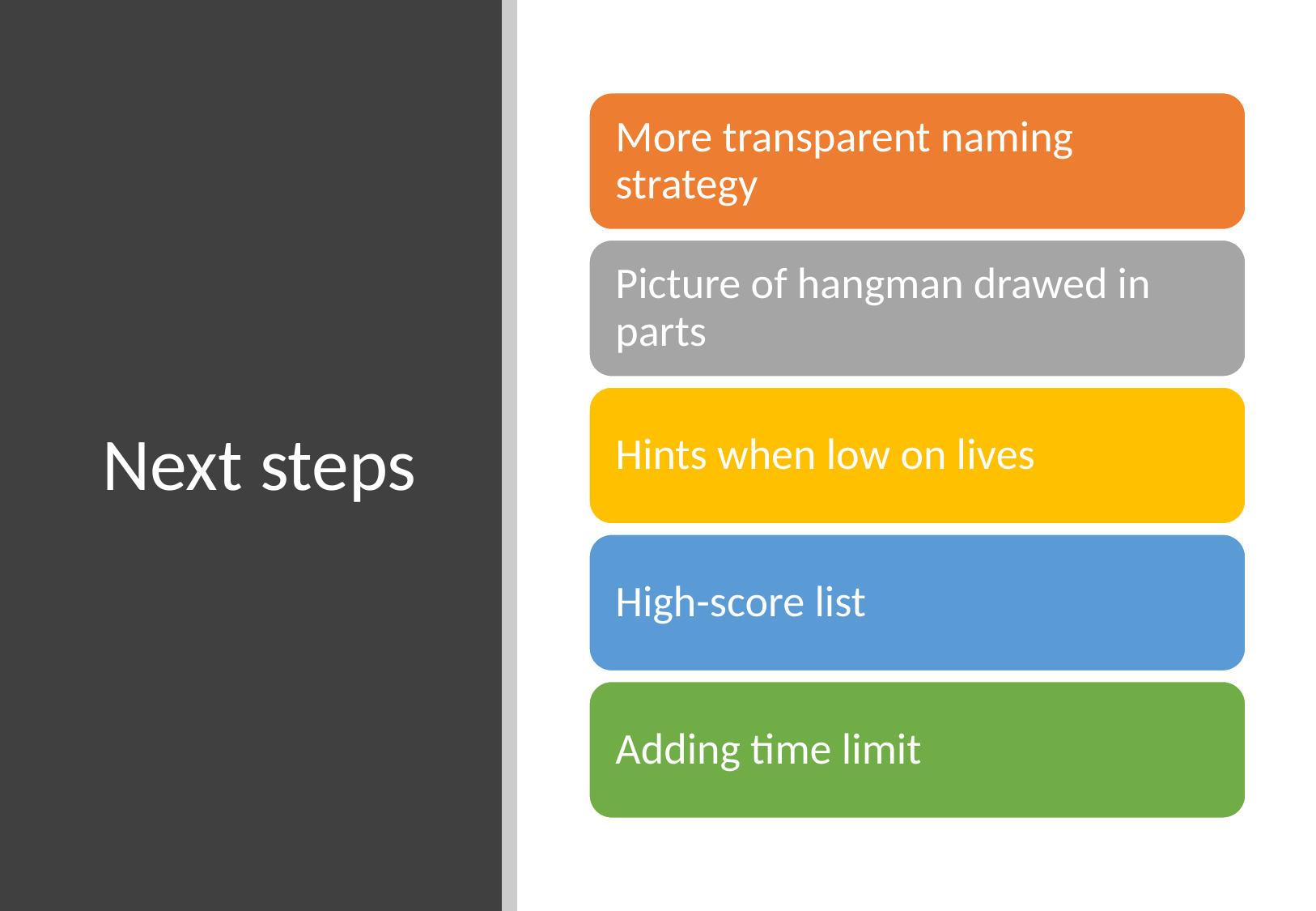

More transparent naming strategy
Picture of hangman drawed in parts
Hints when low on lives
High-score list
Adding time limit
# Next steps